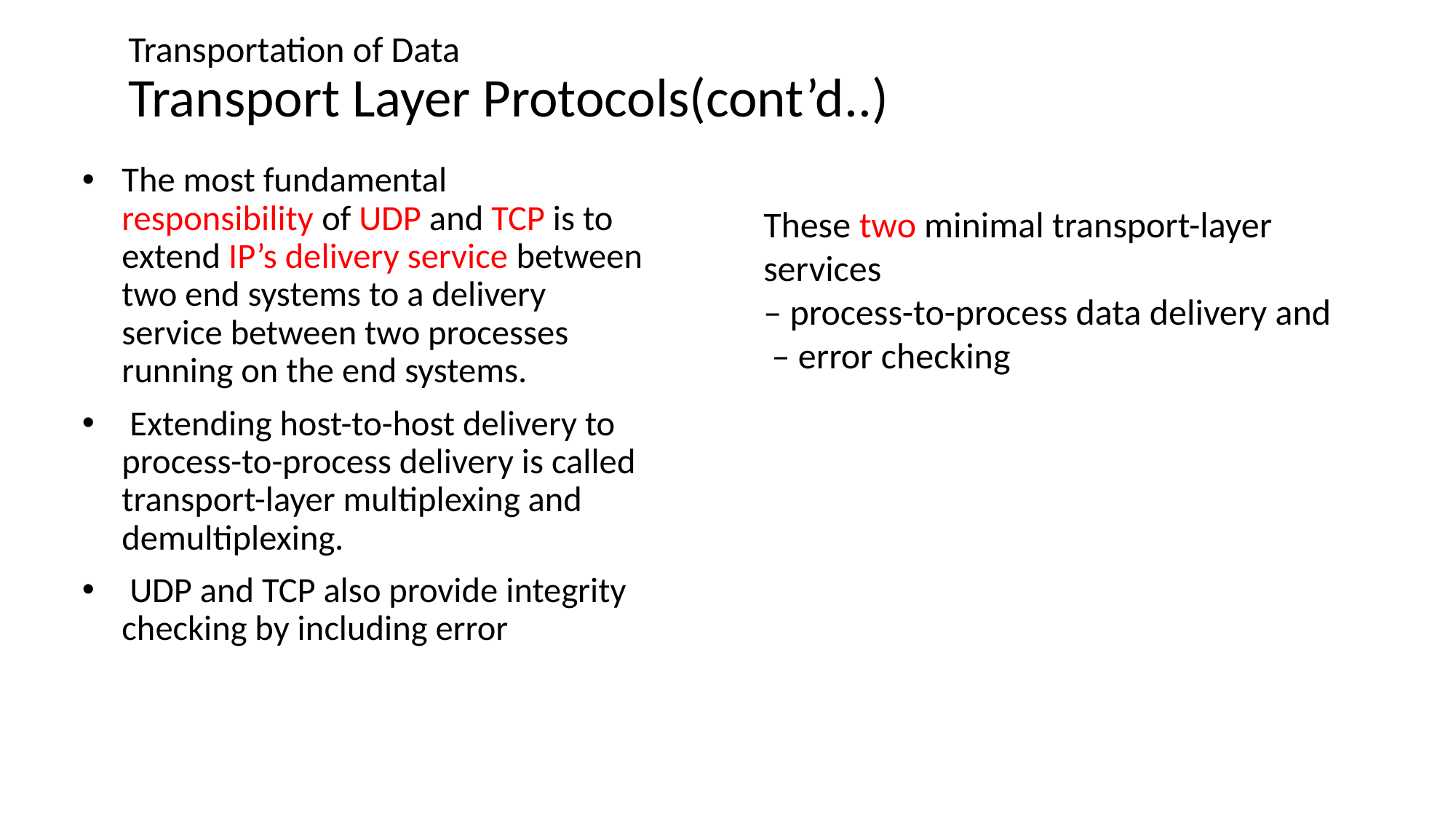

# Transportation of Data Transport Layer Protocols(cont’d..)
The most fundamental responsibility of UDP and TCP is to extend IP’s delivery service between two end systems to a delivery service between two processes running on the end systems.
 Extending host-to-host delivery to process-to-process delivery is called transport-layer multiplexing and demultiplexing.
 UDP and TCP also provide integrity checking by including error
These two minimal transport-layer services
– process-to-process data delivery and
 – error checking